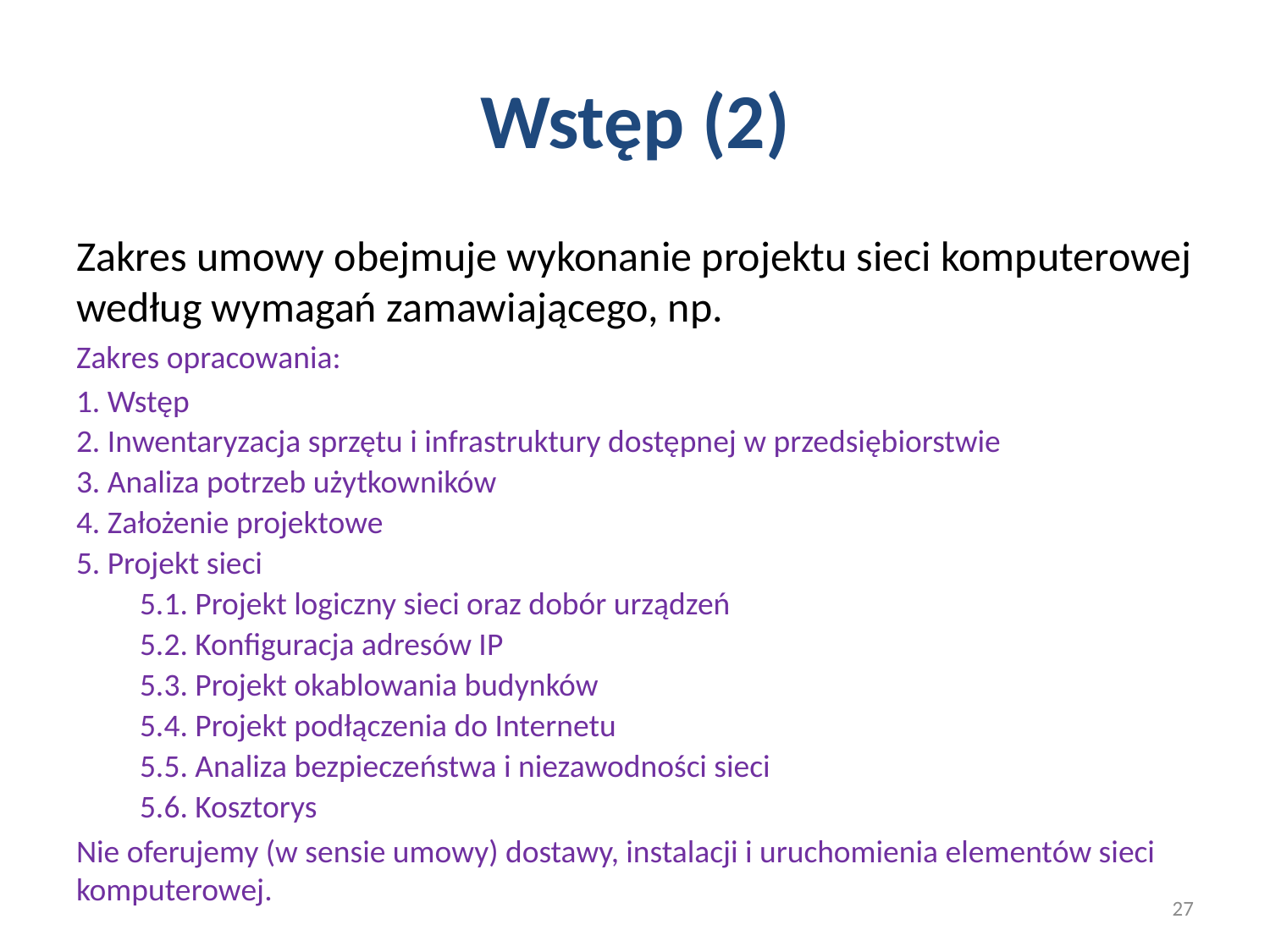

# Wstęp (2)
Zakres umowy obejmuje wykonanie projektu sieci komputerowej według wymagań zamawiającego, np.
Zakres opracowania:
1. Wstęp
2. Inwentaryzacja sprzętu i infrastruktury dostępnej w przedsiębiorstwie
3. Analiza potrzeb użytkowników
4. Założenie projektowe
5. Projekt sieci
5.1. Projekt logiczny sieci oraz dobór urządzeń
5.2. Konfiguracja adresów IP
5.3. Projekt okablowania budynków
5.4. Projekt podłączenia do Internetu
5.5. Analiza bezpieczeństwa i niezawodności sieci
5.6. Kosztorys
Nie oferujemy (w sensie umowy) dostawy, instalacji i uruchomienia elementów sieci komputerowej.

27